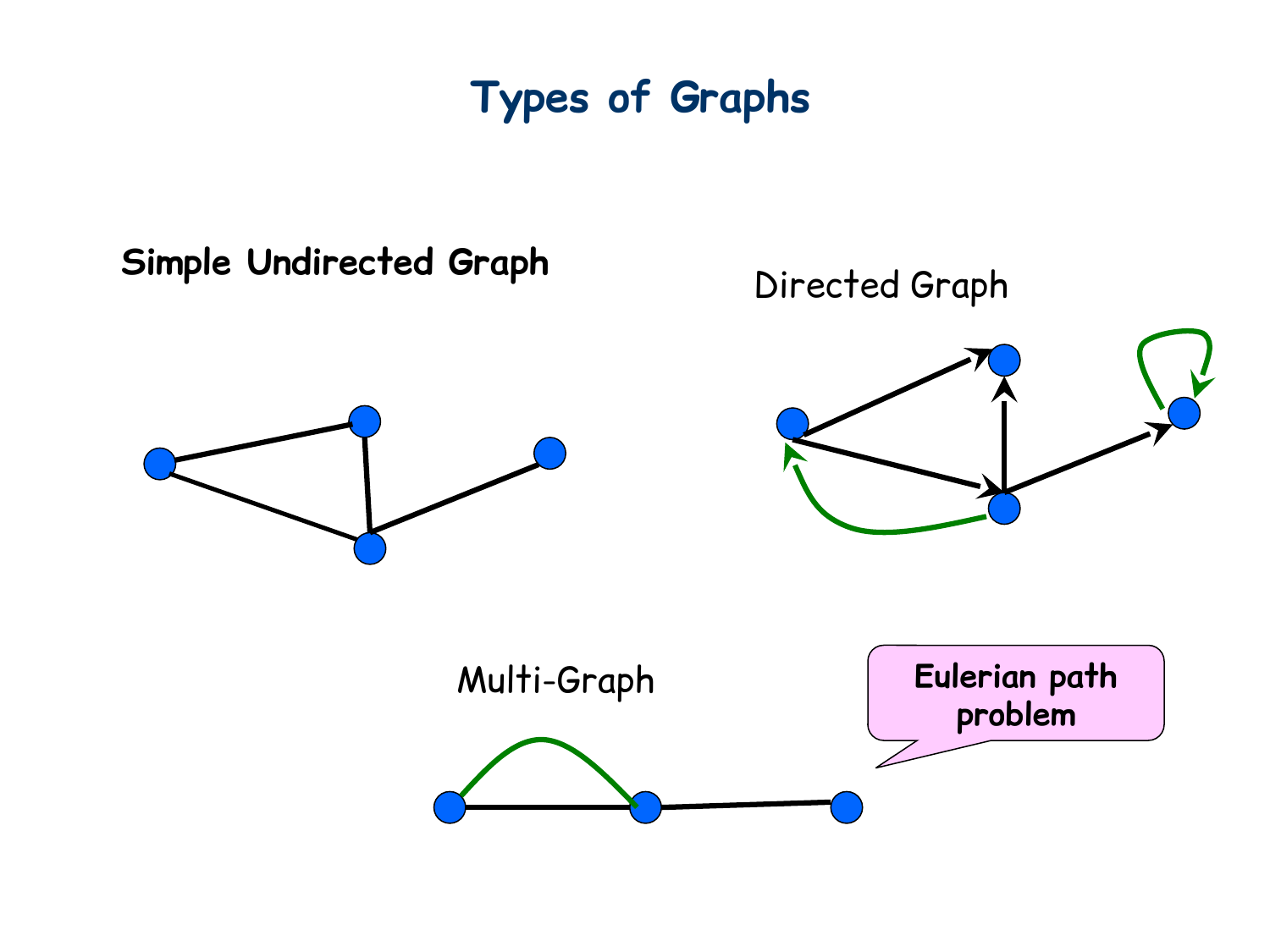

Types of Graphs
 Simple Undirected Graph

Directed Graph

Eulerian path problem
Multi-Graph